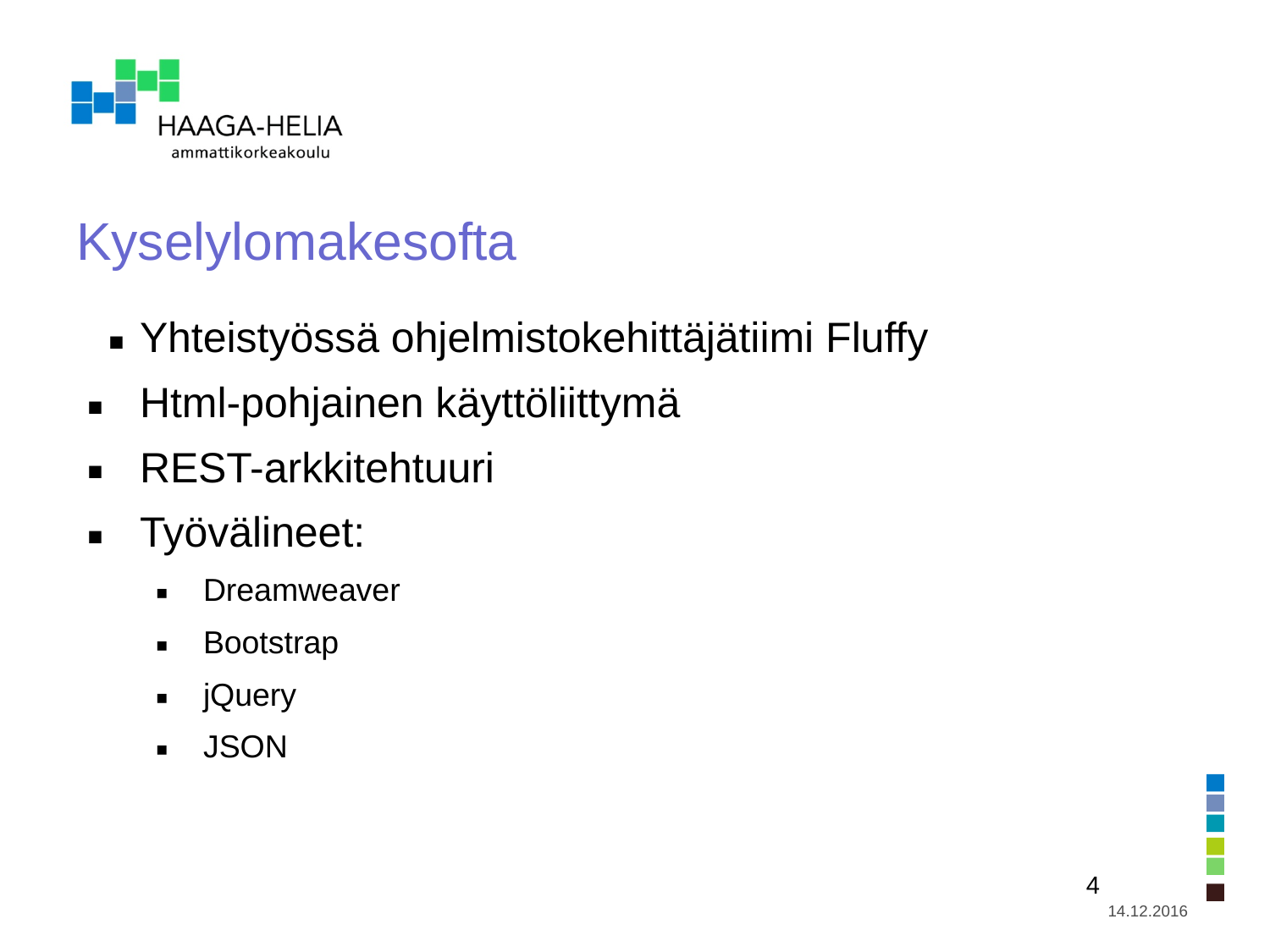

# Kyselylomakesofta
Yhteistyössä ohjelmistokehittäjätiimi Fluffy
Html-pohjainen käyttöliittymä
REST-arkkitehtuuri
Työvälineet:
Dreamweaver
Bootstrap
jQuery
JSON

4

14.12.2016